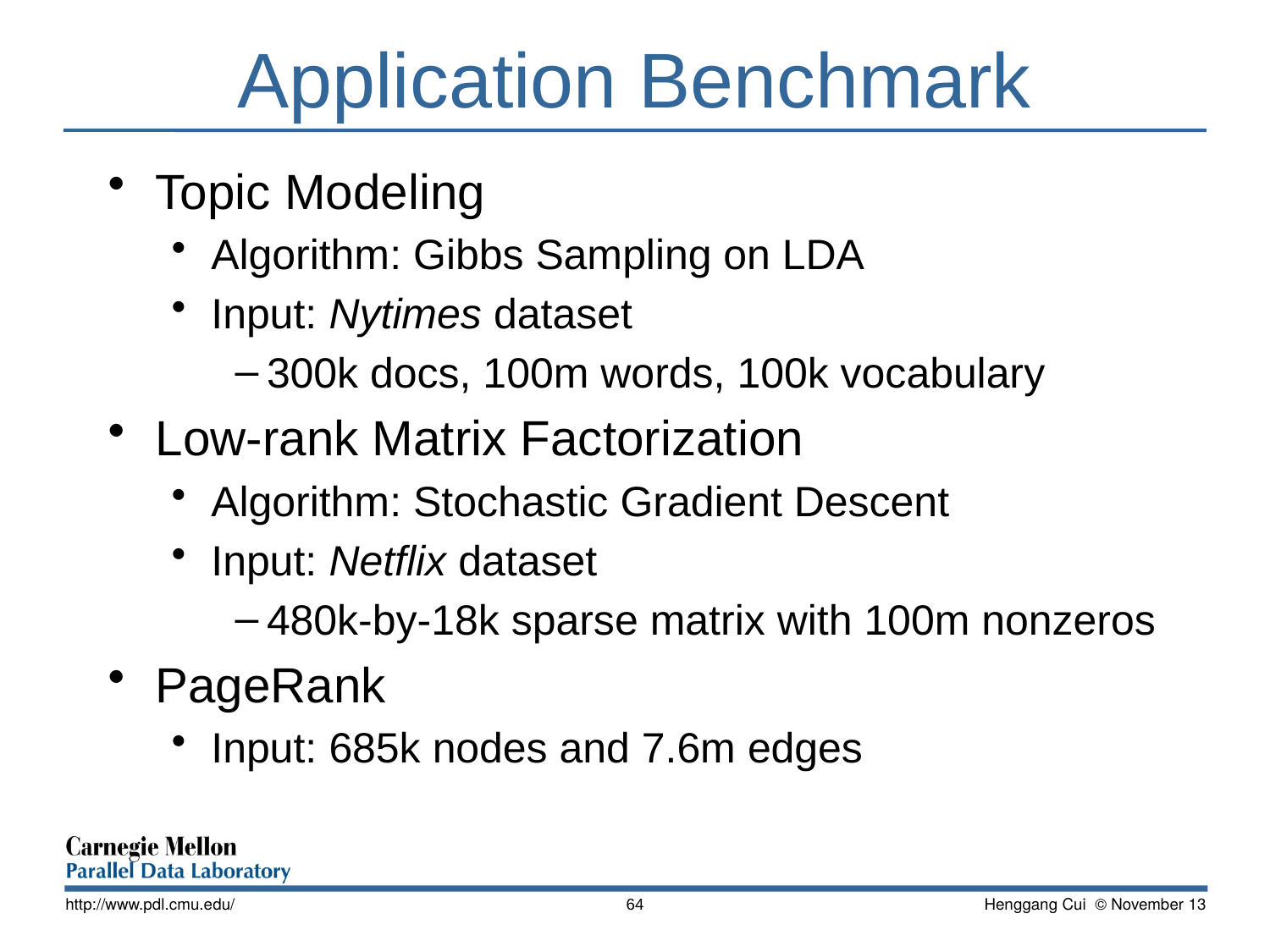

# Application Benchmark
Topic Modeling
Algorithm: Gibbs Sampling on LDA
Input: Nytimes dataset
300k docs, 100m words, 100k vocabulary
Low-rank Matrix Factorization
Algorithm: Stochastic Gradient Descent
Input: Netflix dataset
480k-by-18k sparse matrix with 100m nonzeros
PageRank
Input: 685k nodes and 7.6m edges

http://www.pdl.cmu.edu/
64
   Henggang Cui  © November 13